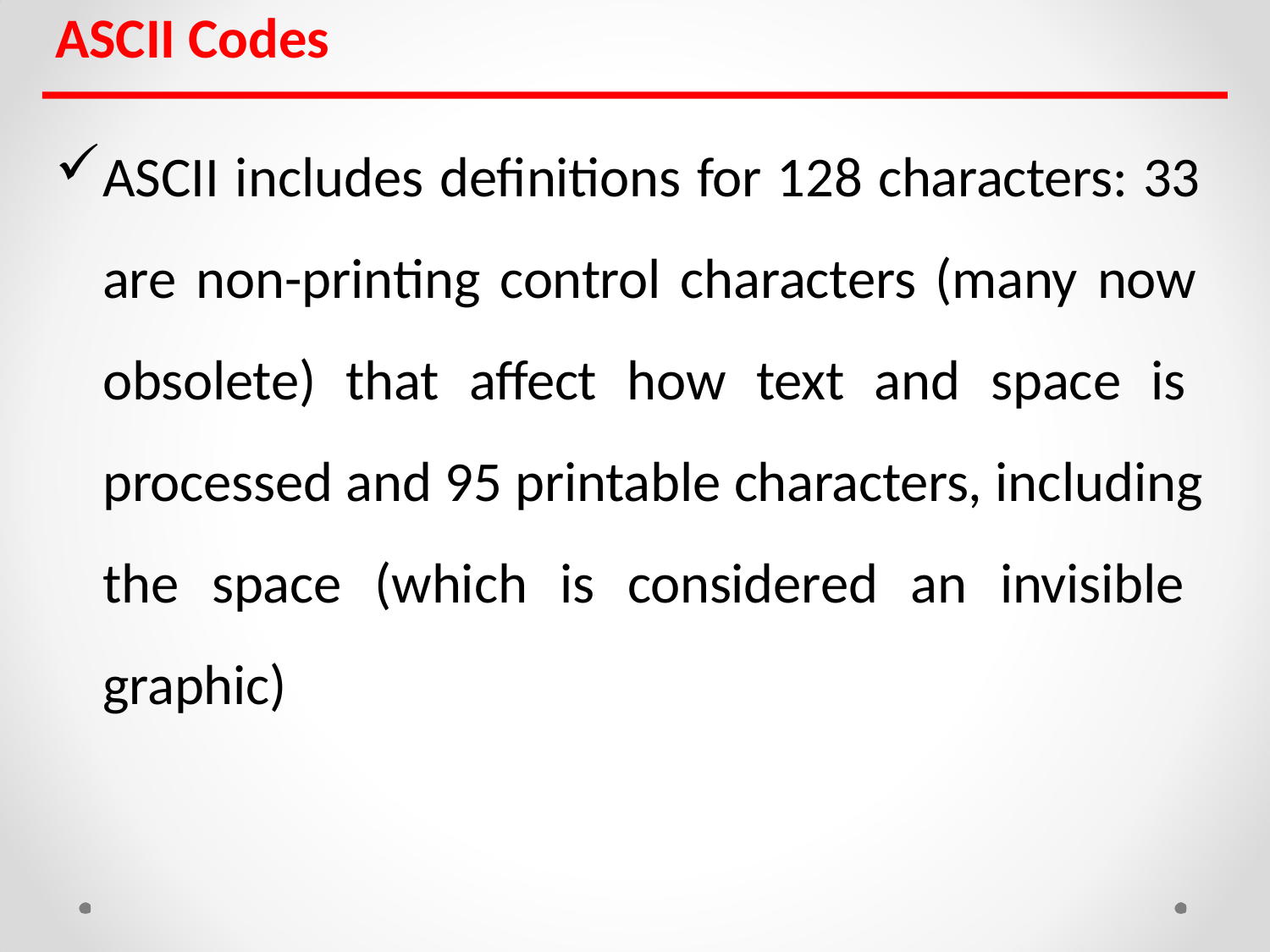

ASCII Codes
ASCII includes definitions for 128 characters: 33  are non-printing control characters (many now  obsolete) that affect how text and space is  processed and 95 printable characters, including  the space (which is considered an invisible  graphic)